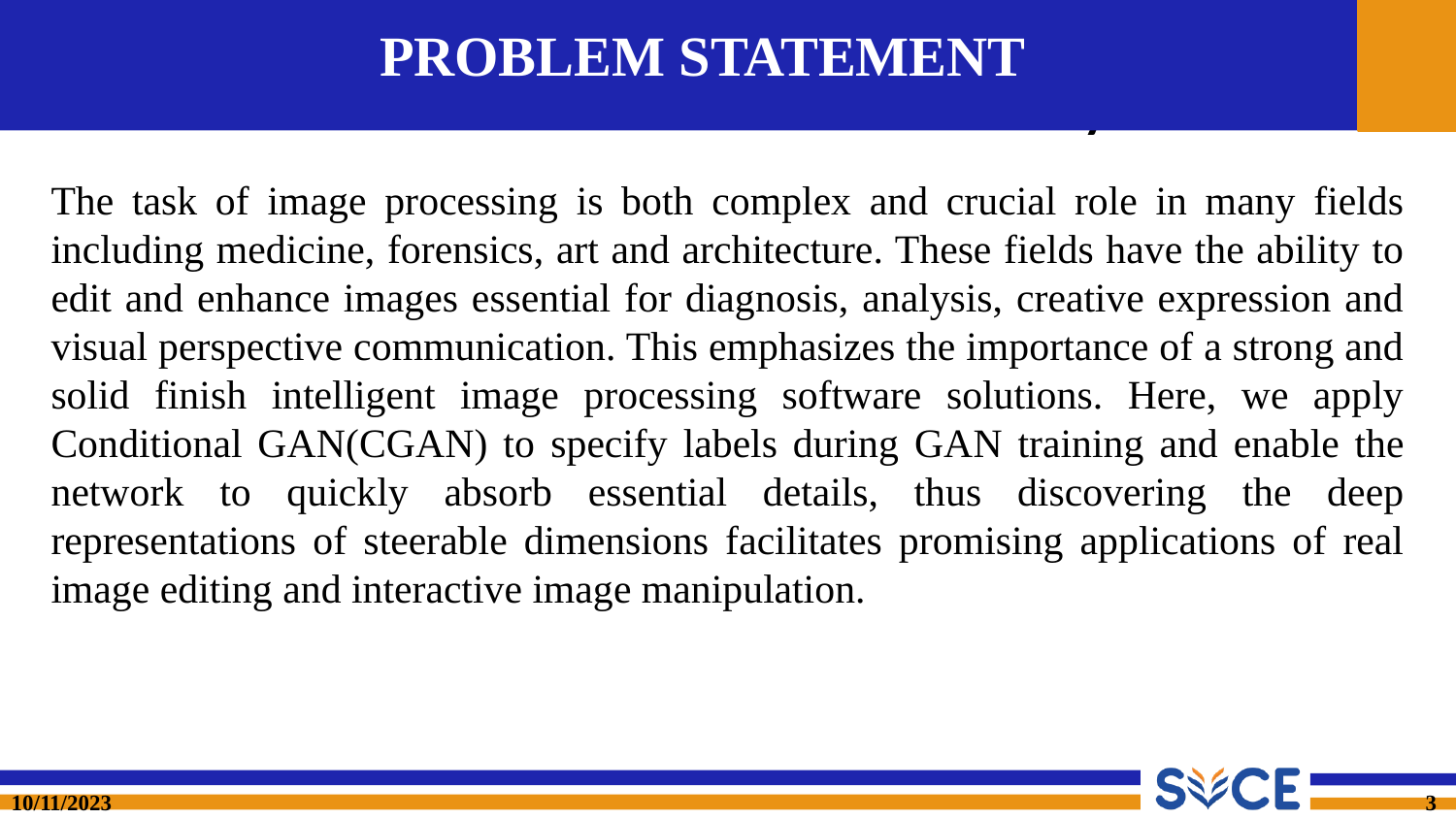

# PROBLEM STATEMENT
The task of image processing is both complex and crucial role in many fields including medicine, forensics, art and architecture. These fields have the ability to edit and enhance images essential for diagnosis, analysis, creative expression and visual perspective communication. This emphasizes the importance of a strong and solid finish intelligent image processing software solutions. Here, we apply Conditional GAN(CGAN) to specify labels during GAN training and enable the network to quickly absorb essential details, thus discovering the deep representations of steerable dimensions facilitates promising applications of real image editing and interactive image manipulation.

10/11/2023
3